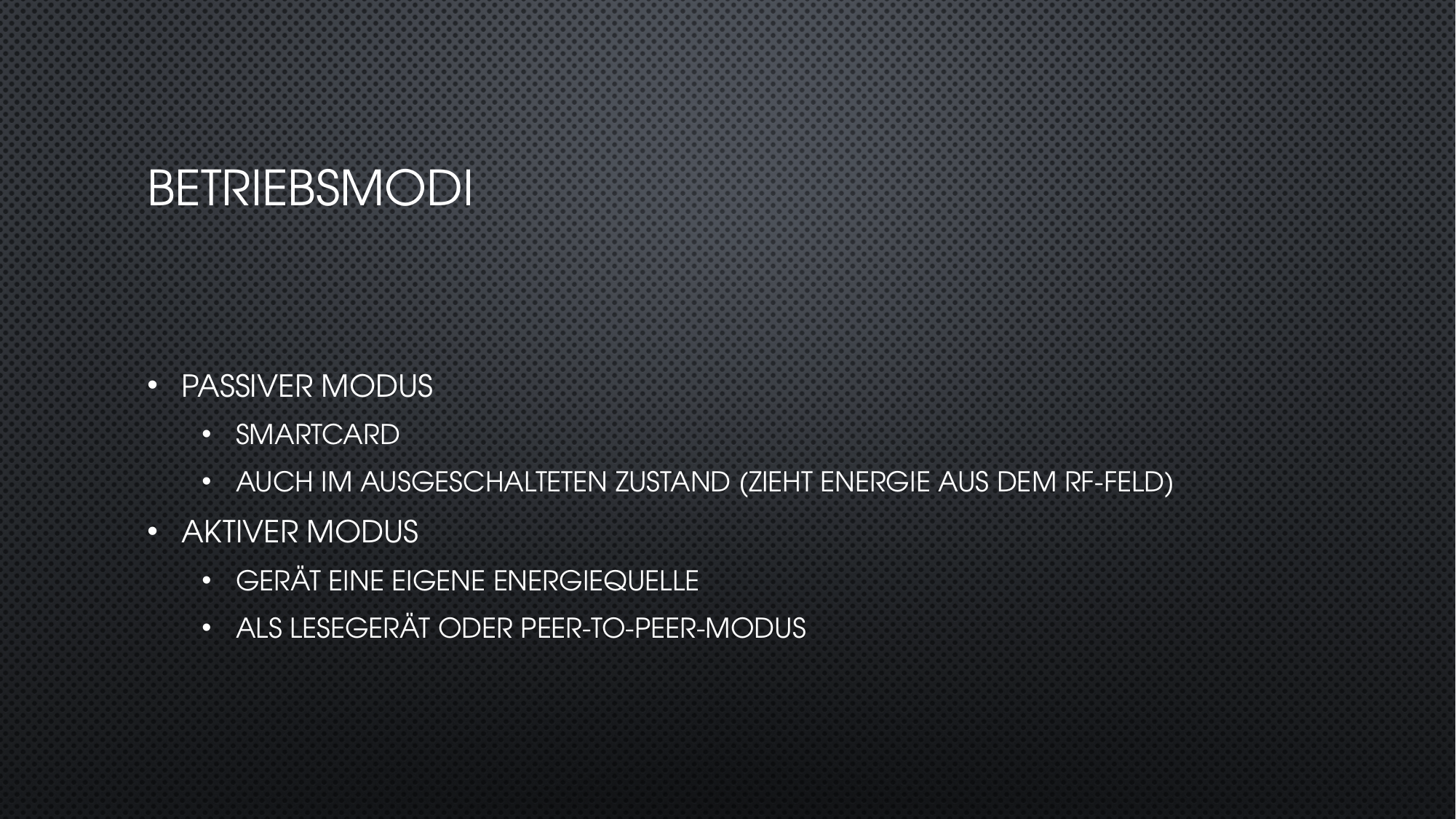

# Betriebsmodi
Passiver Modus
Smartcard
Auch im ausgeschalteten Zustand (zieht Energie aus dem RF-Feld)
Aktiver Modus
Gerät eine eigene Energiequelle
Als Lesegerät oder Peer-to-Peer-Modus